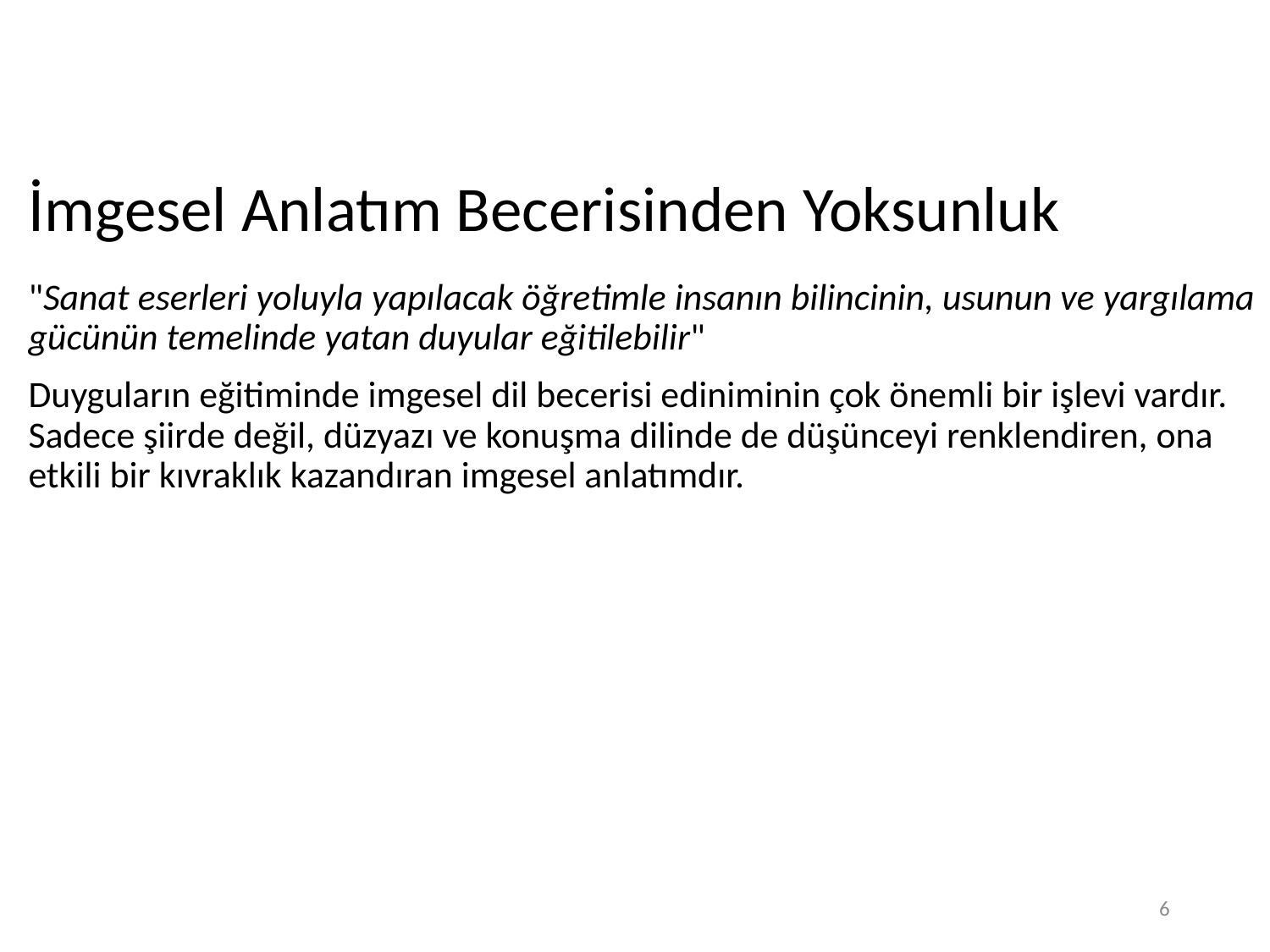

# İmgesel Anlatım Becerisinden Yoksunluk
"Sanat eserleri yoluyla yapılacak öğretimle insanın bilincinin, usunun ve yargılama gücünün temelinde yatan duyular eğitilebilir"
Duyguların eğitiminde imgesel dil becerisi ediniminin çok önemli bir işlevi vardır. Sadece şiirde değil, düzyazı ve konuşma dilinde de düşünceyi renklendiren, ona etkili bir kıvraklık kazandıran imgesel anlatımdır.
6